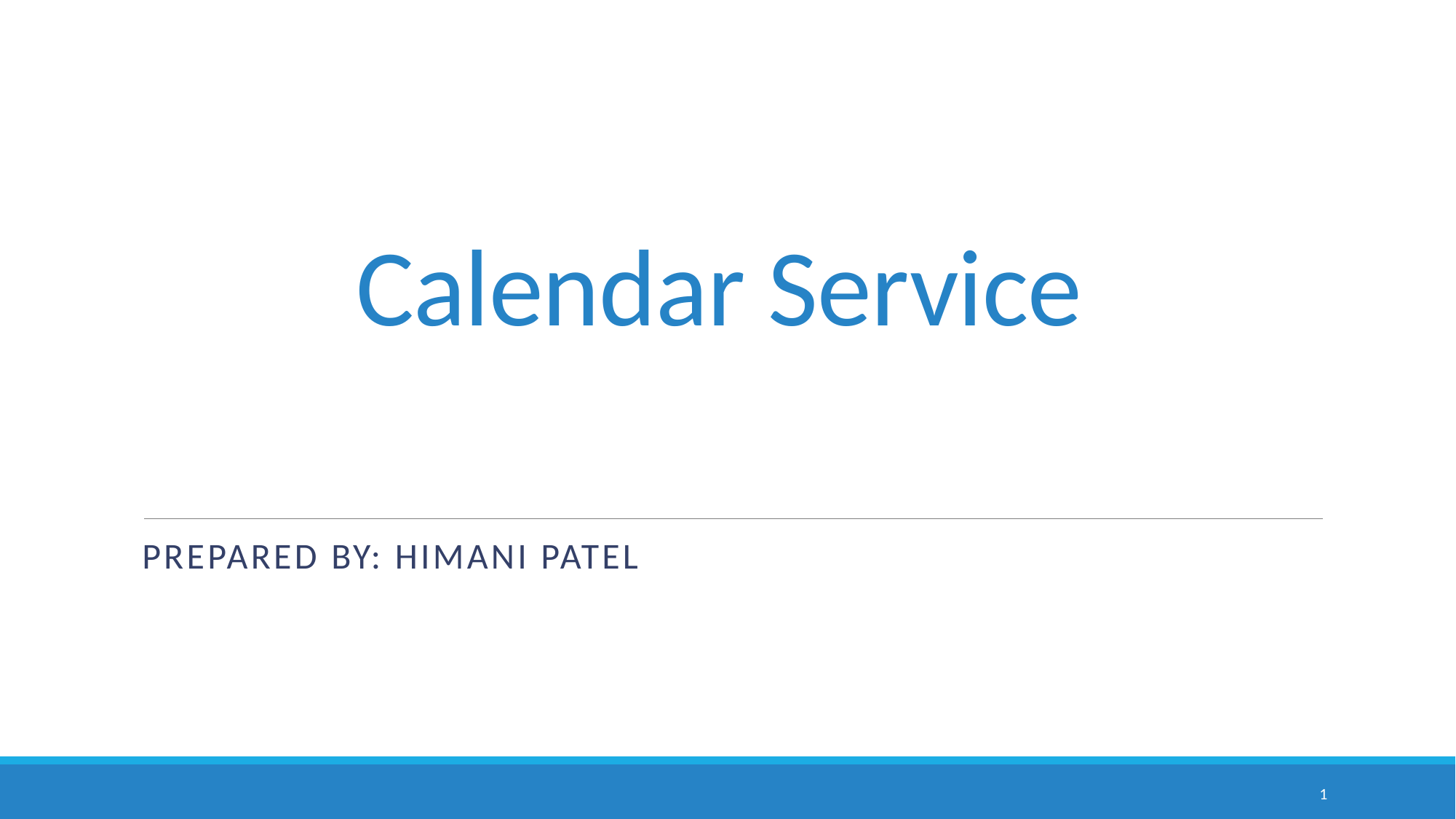

# Calendar Service
PREPARED by: Himani Patel
1